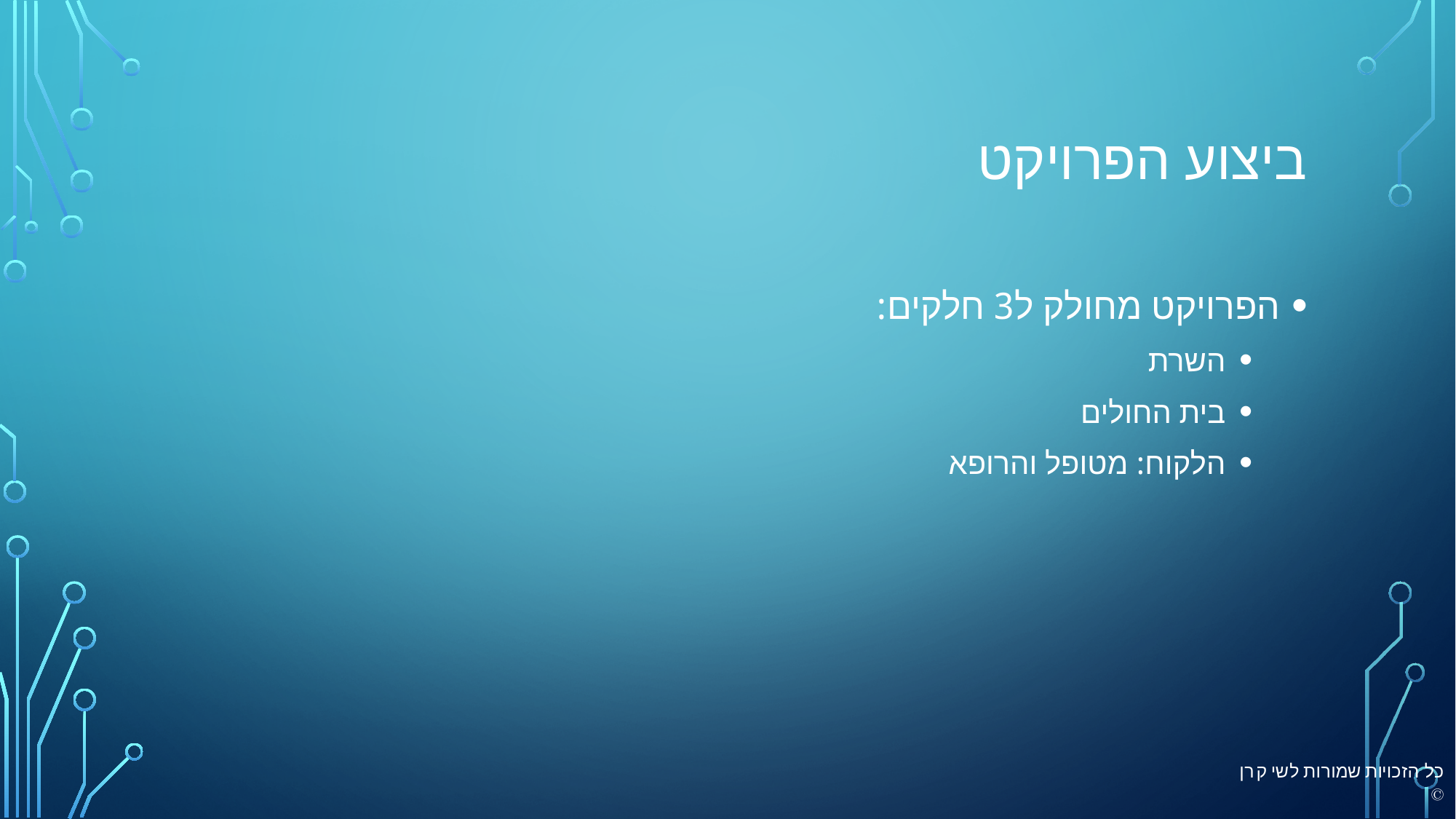

# ביצוע הפרויקט
הפרויקט מחולק ל3 חלקים:
השרת
בית החולים
הלקוח: מטופל והרופא

כל הזכויות שמורות לשי קרן ©️